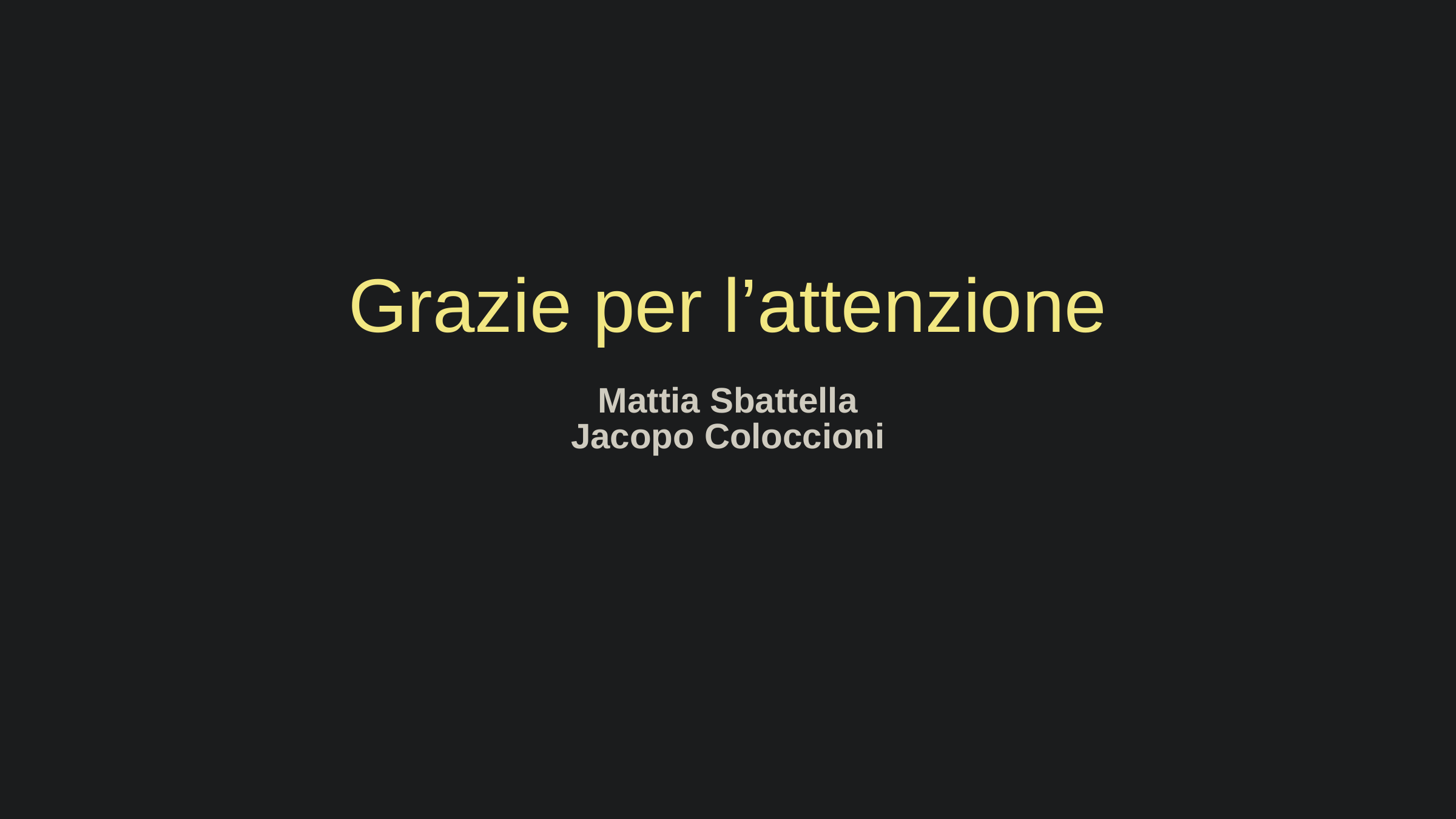

Grazie per l’attenzione
Mattia Sbattella
Jacopo Coloccioni